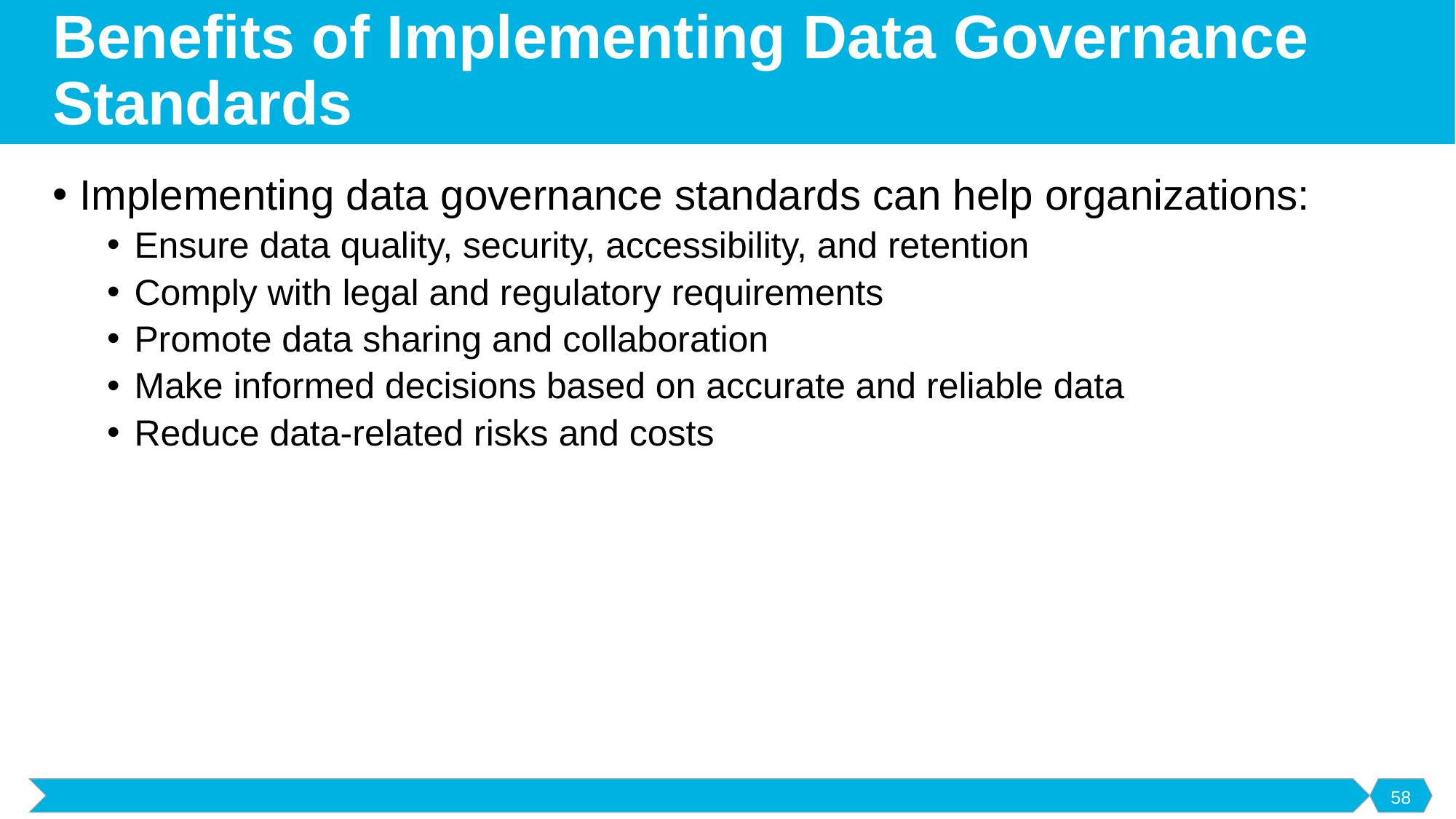

# Benefits of Implementing Data Governance Standards
Implementing data governance standards can help organizations:
Ensure data quality, security, accessibility, and retention
Comply with legal and regulatory requirements
Promote data sharing and collaboration
Make informed decisions based on accurate and reliable data
Reduce data-related risks and costs

58